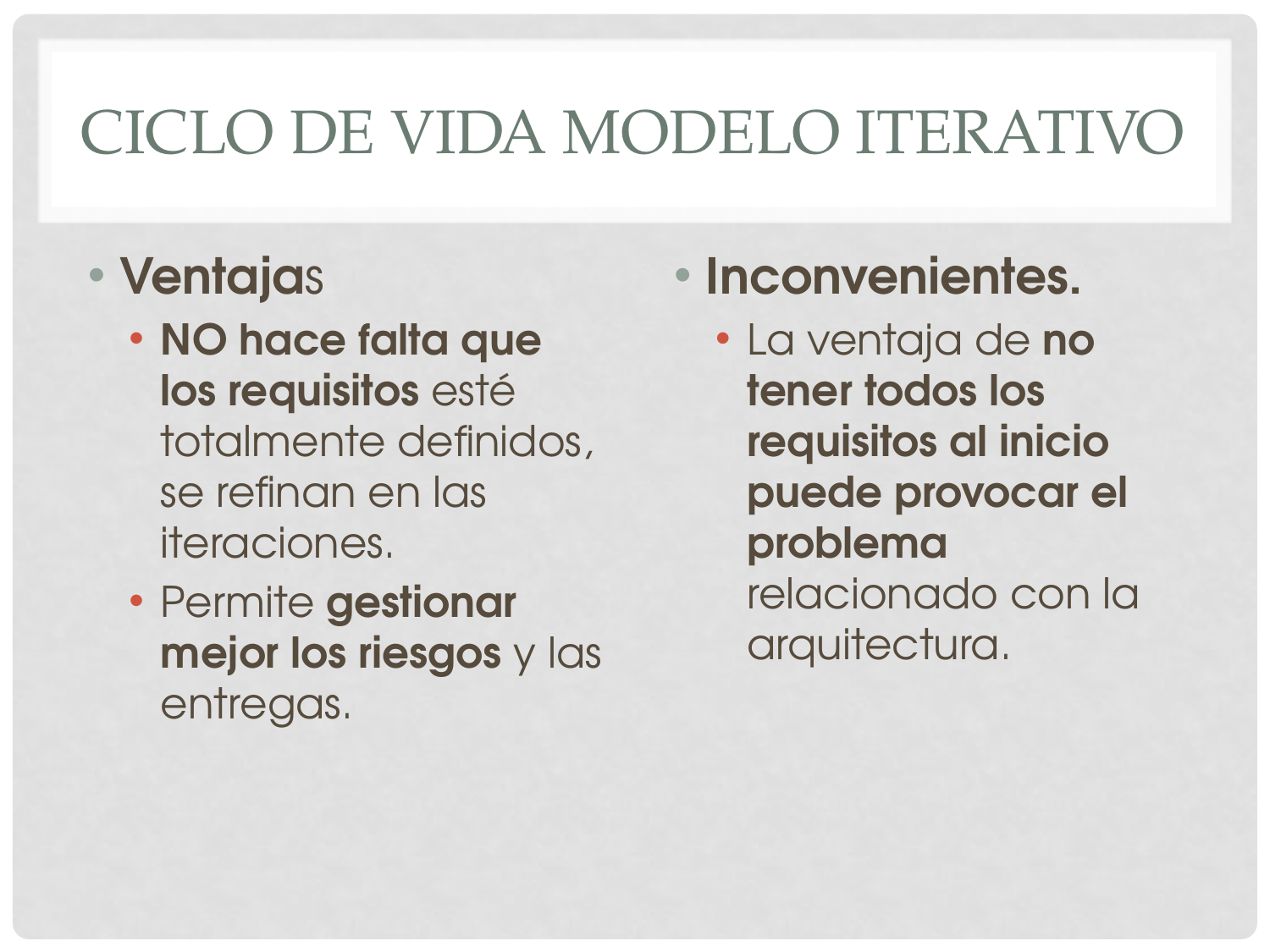

# Ciclo de vida modelo iterativo
Ventajas
NO hace falta que los requisitos esté totalmente definidos, se refinan en las iteraciones.
Permite gestionar mejor los riesgos y las entregas.

Inconvenientes.
La ventaja de no tener todos los requisitos al inicio puede provocar el problema relacionado con la arquitectura.